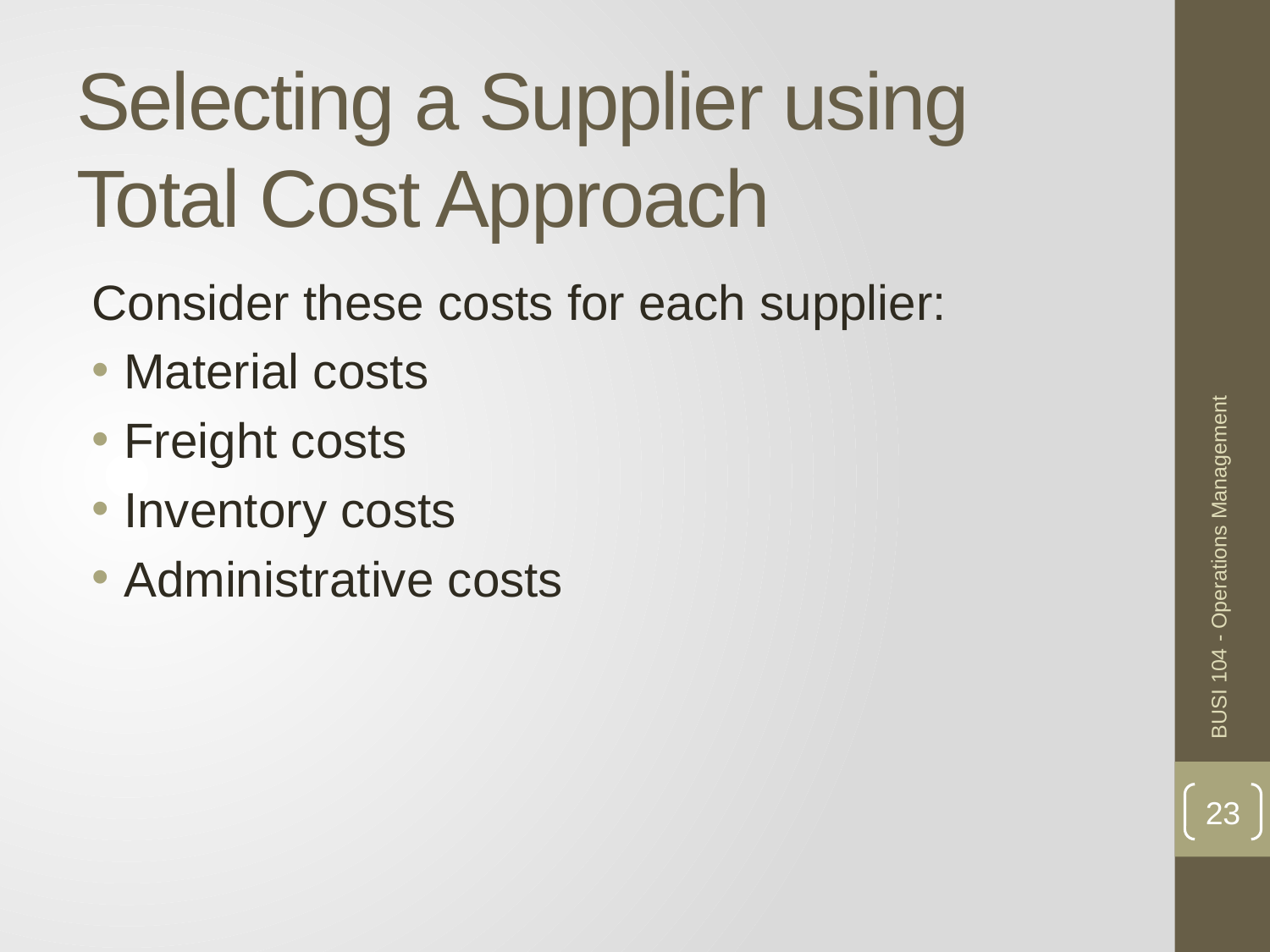

# Selecting a Supplier using Total Cost Approach
Consider these costs for each supplier:
Material costs
Freight costs
Inventory costs
Administrative costs

BUSI 104 - Operations Management
23